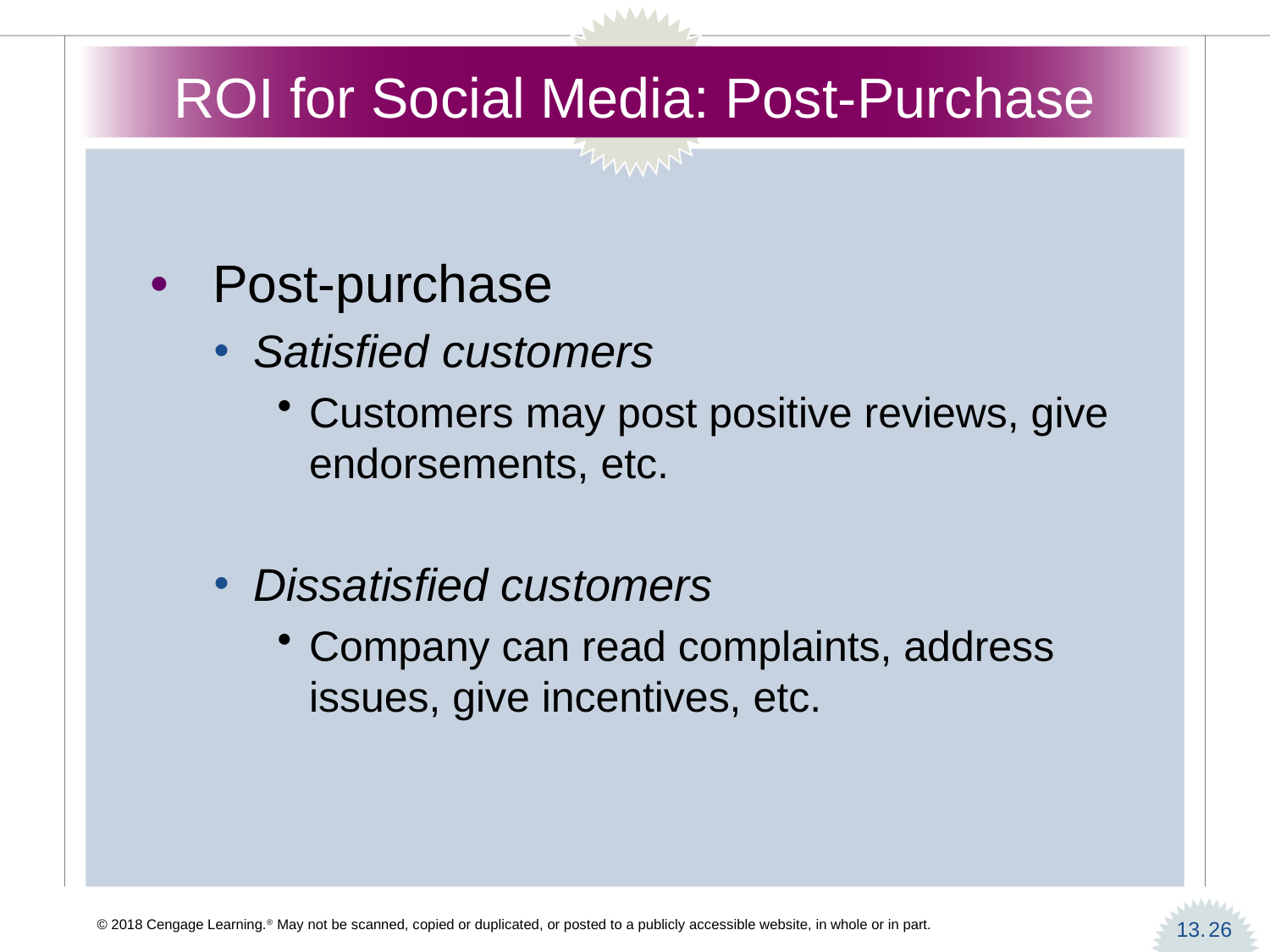

# ROI for Social Media: Post-Purchase
 Post-purchase
Satisfied customers
Customers may post positive reviews, give
endorsements, etc.

Dissatisfied customers
Company can read complaints, address issues, give incentives, etc.
26